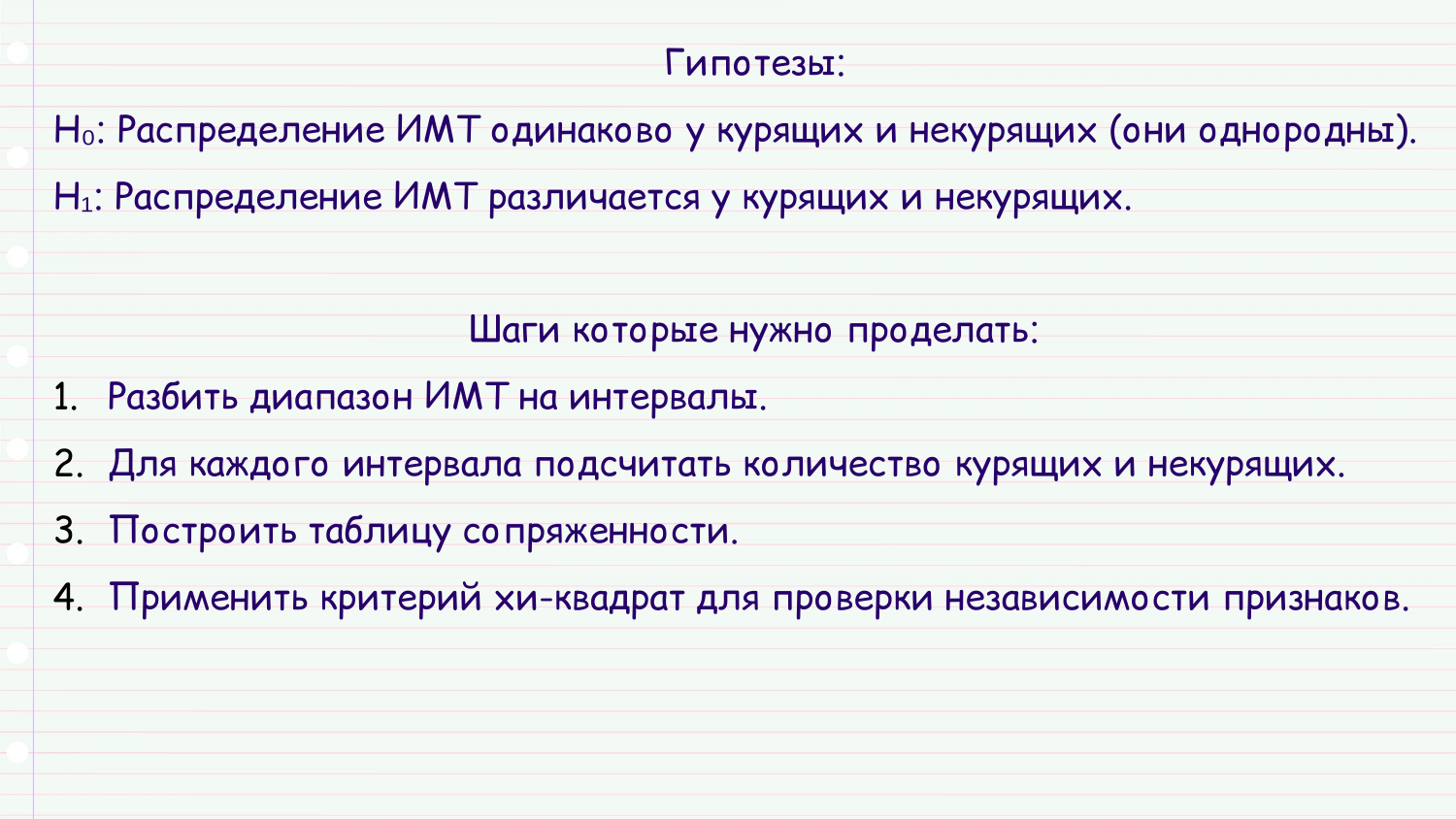

Гипотезы:
H₀: Распределение ИМТ одинаково у курящих и некурящих (они однородны).
H₁: Распределение ИМТ различается у курящих и некурящих.

Шаги которые нужно проделать:
Разбить диапазон ИМТ на интервалы.
Для каждого интервала подсчитать количество курящих и некурящих.
Построить таблицу сопряженности.
Применить критерий хи-квадрат для проверки независимости признаков.